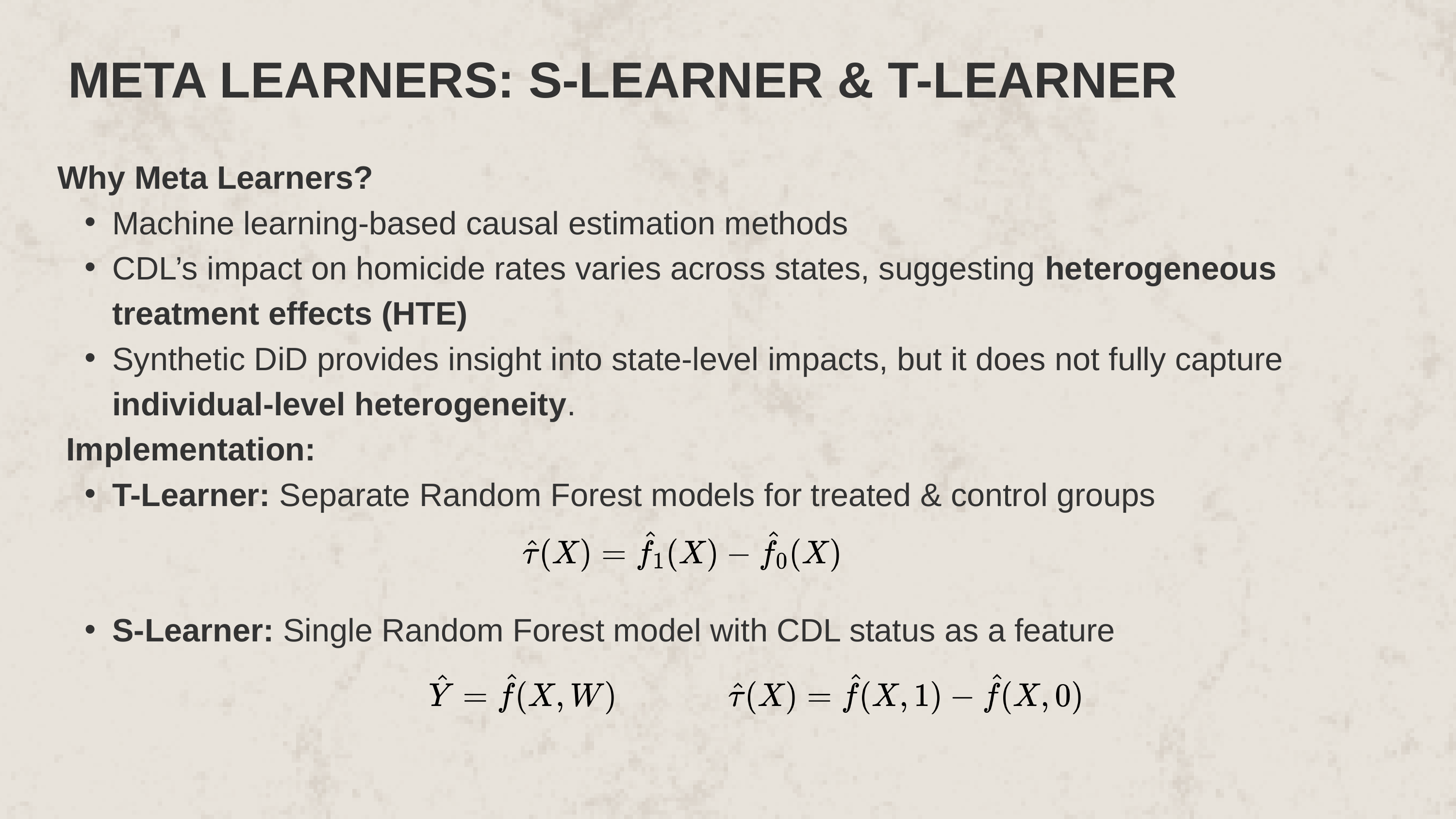

META LEARNERS: S-LEARNER & T-LEARNER
Why Meta Learners?
Machine learning-based causal estimation methods
CDL’s impact on homicide rates varies across states, suggesting heterogeneous treatment effects (HTE)
Synthetic DiD provides insight into state-level impacts, but it does not fully capture individual-level heterogeneity.
 Implementation:
T-Learner: Separate Random Forest models for treated & control groups

S-Learner: Single Random Forest model with CDL status as a feature